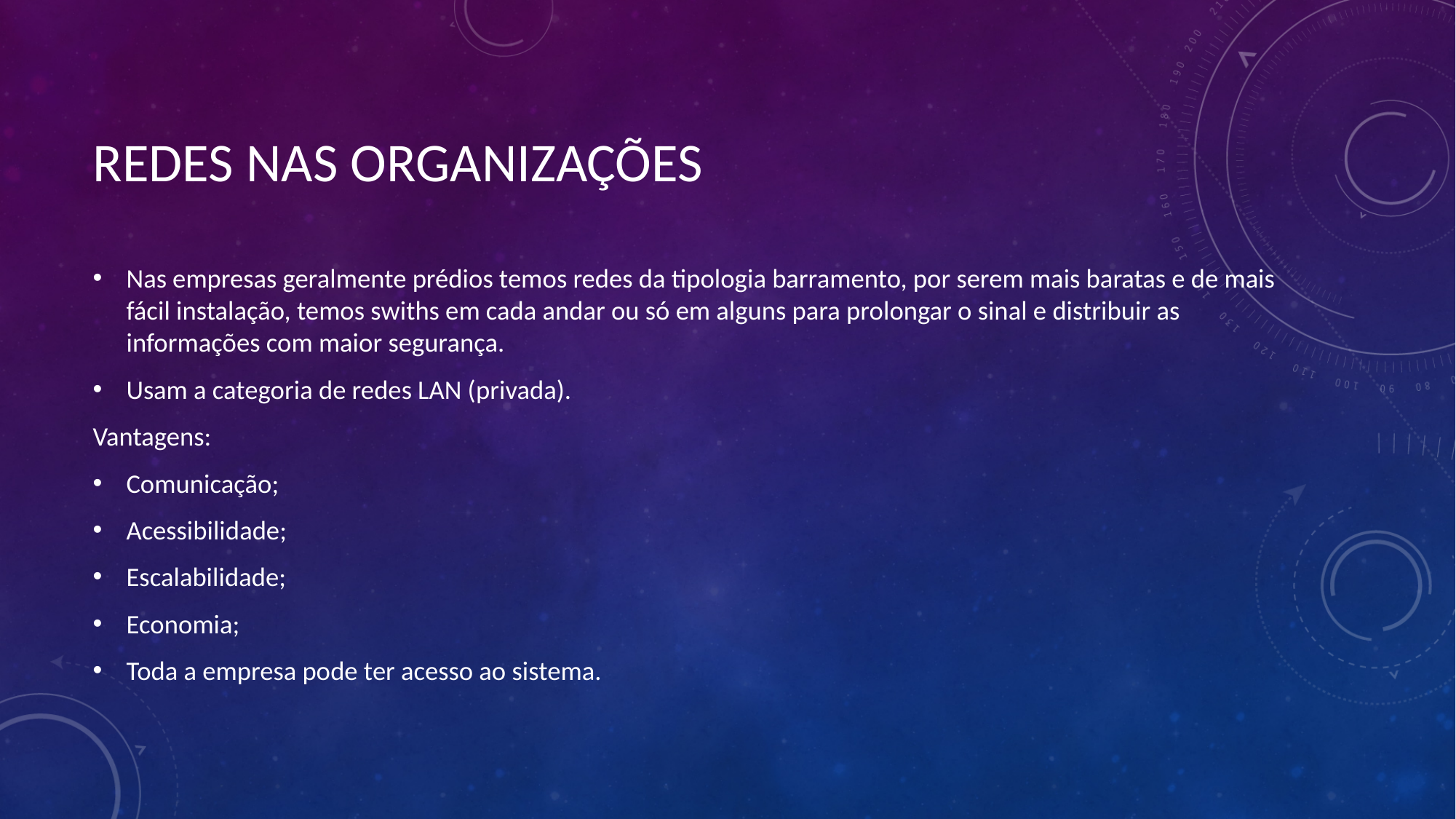

# Redes nas organizações
Nas empresas geralmente prédios temos redes da tipologia barramento, por serem mais baratas e de mais fácil instalação, temos swiths em cada andar ou só em alguns para prolongar o sinal e distribuir as informações com maior segurança.
Usam a categoria de redes LAN (privada).
Vantagens:
Comunicação;
Acessibilidade;
Escalabilidade;
Economia;
Toda a empresa pode ter acesso ao sistema.